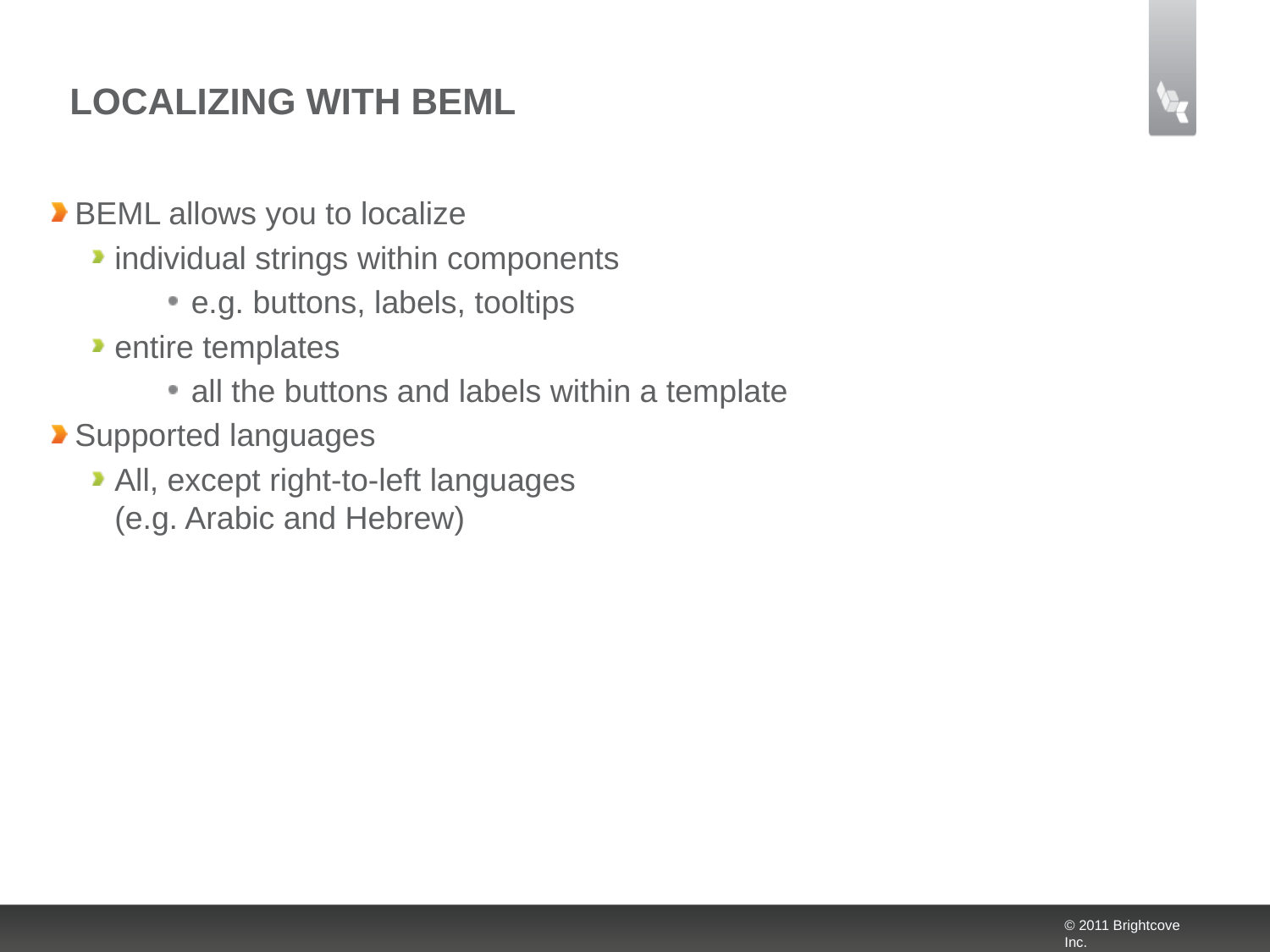

# Localizing with BEML
BEML allows you to localize
individual strings within components
e.g. buttons, labels, tooltips
entire templates
all the buttons and labels within a template
Supported languages
All, except right-to-left languages
(e.g. Arabic and Hebrew)